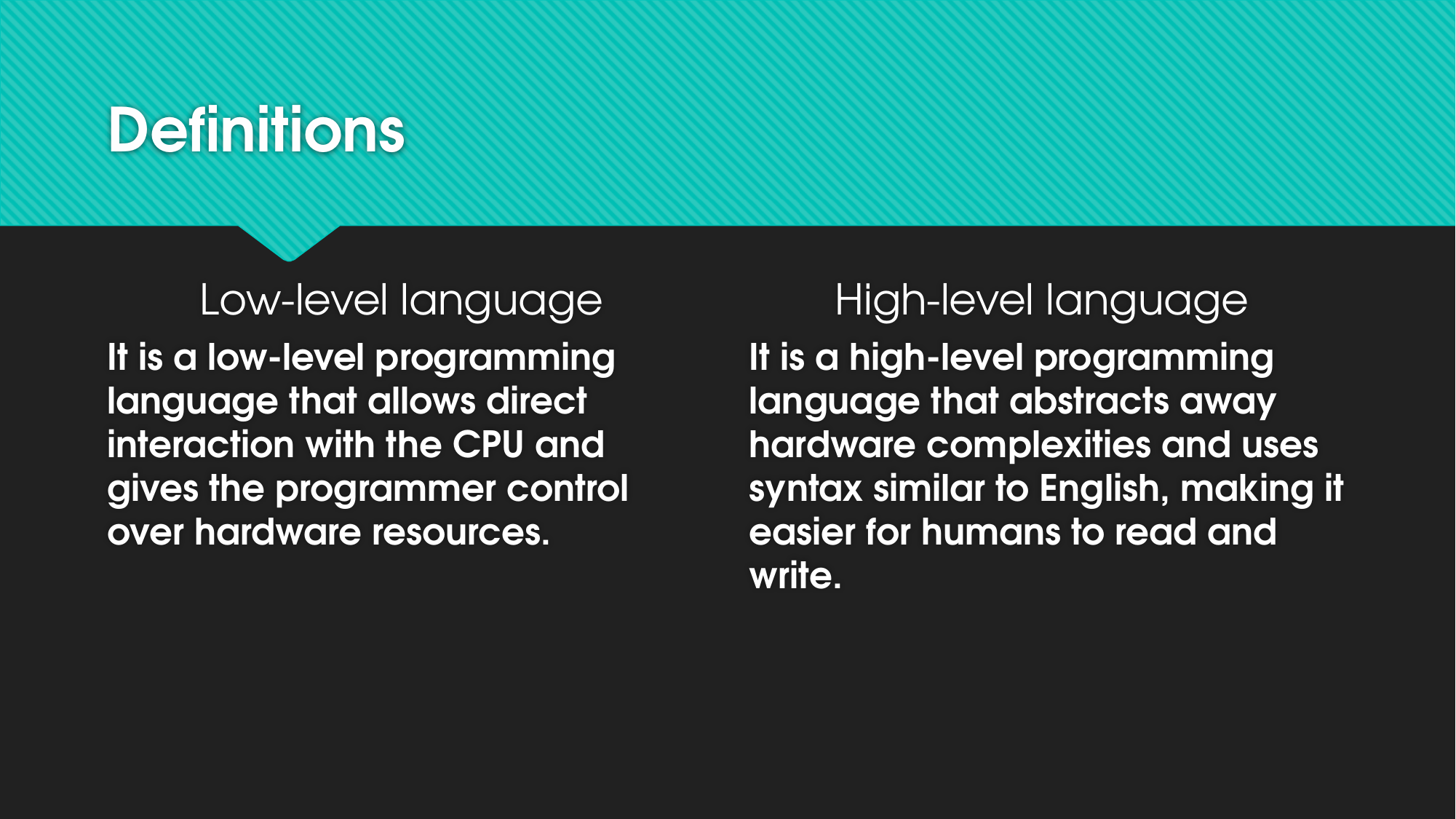

# Definitions
Low-level language
High-level language
It is a low-level programming language that allows direct interaction with the CPU and gives the programmer control over hardware resources.

It is a high-level programming language that abstracts away hardware complexities and uses syntax similar to English, making it easier for humans to read and write.